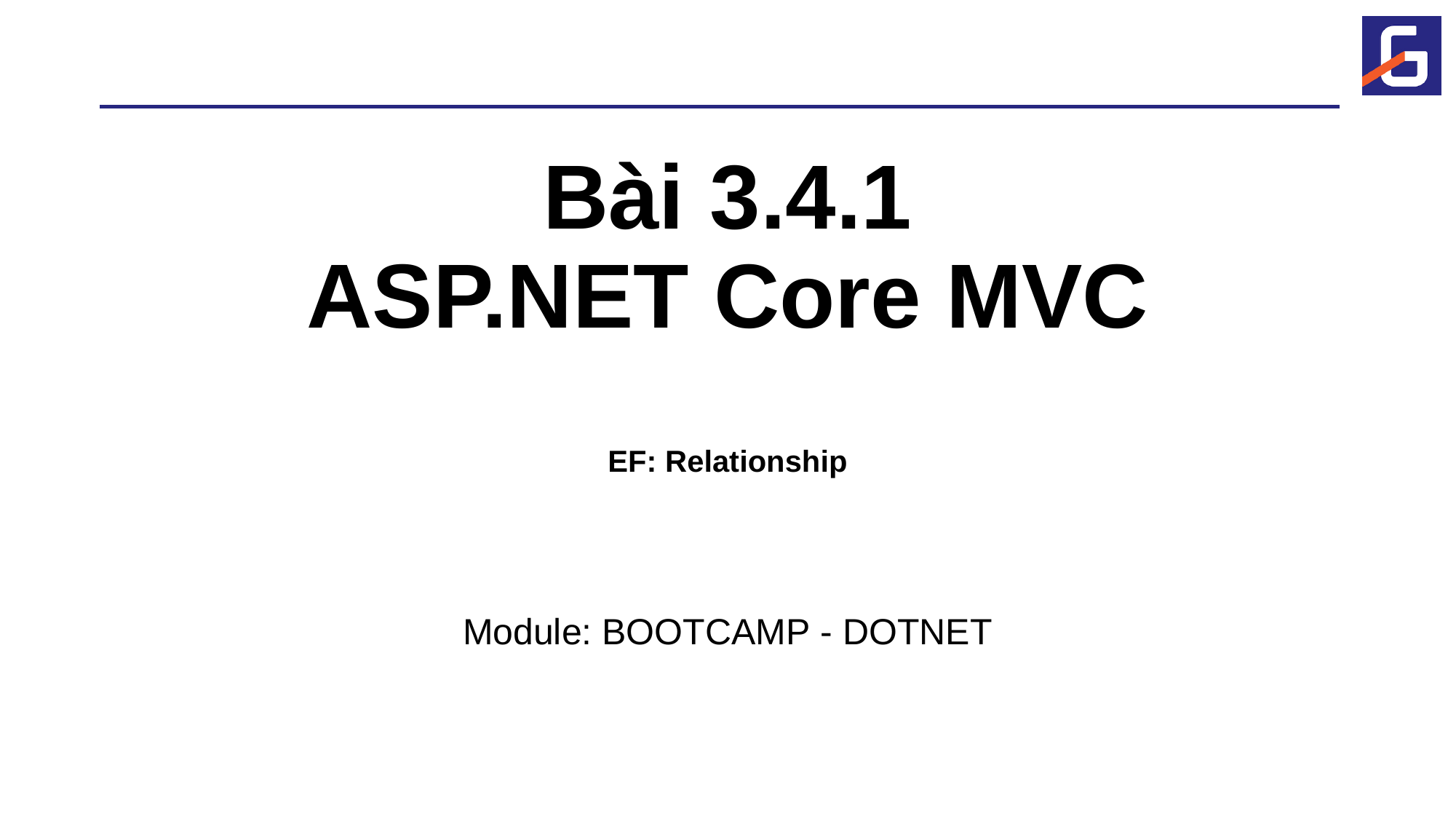

# Bài 3.4.1 ASP.NET Core MVC EF: Relationship
Module: BOOTCAMP - DOTNET